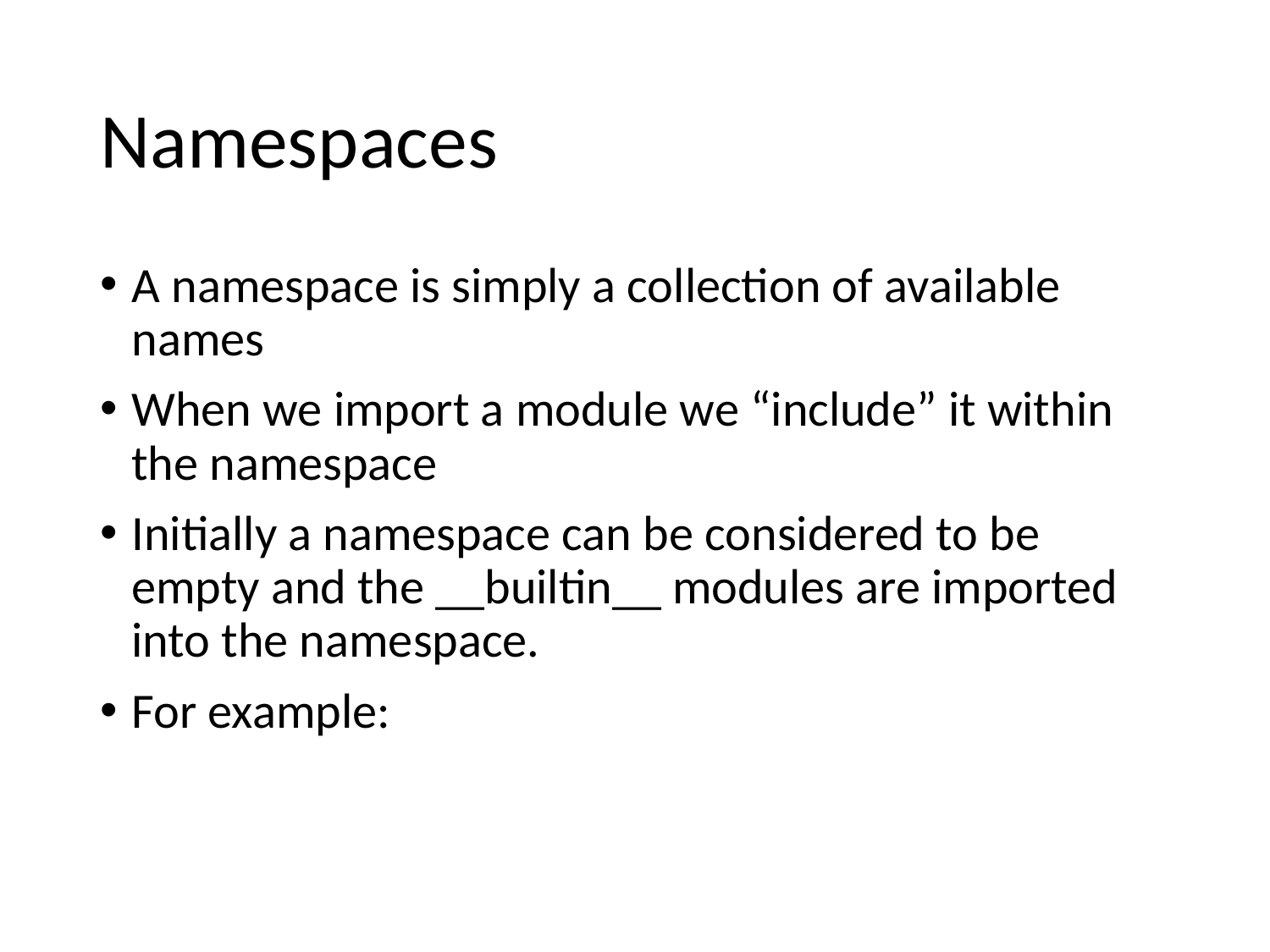

# Namespaces
A namespace is simply a collection of available names
When we import a module we “include” it within the namespace
Initially a namespace can be considered to be empty and the __builtin__ modules are imported into the namespace.
For example: